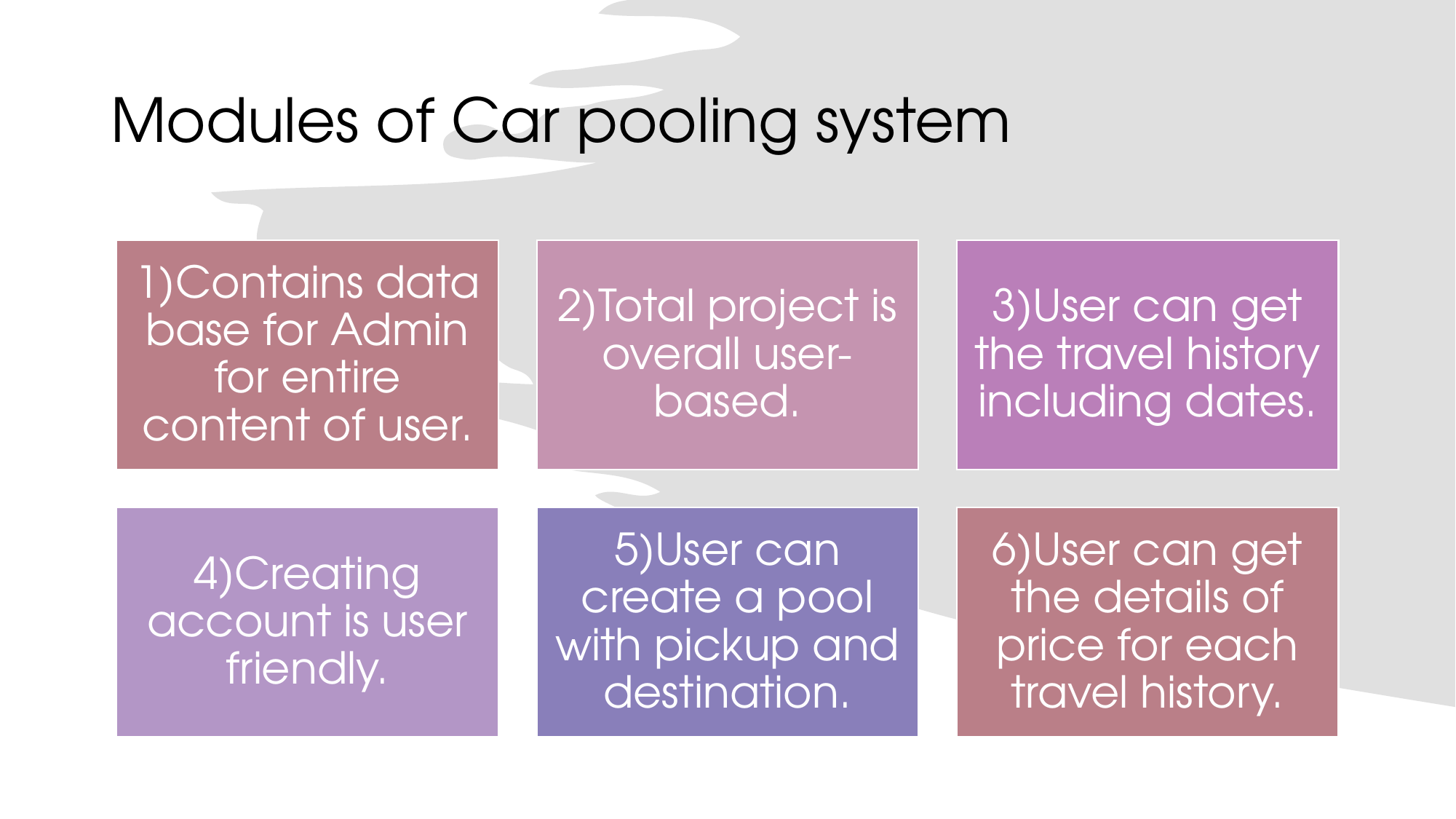

# Modules of Car pooling system
1)Contains data base for Admin for entire content of user.
2)Total project is overall user-based.
3)User can get the travel history including dates.
4)Creating account is user friendly.
5)User can create a pool with pickup and destination.
6)User can get the details of price for each travel history.